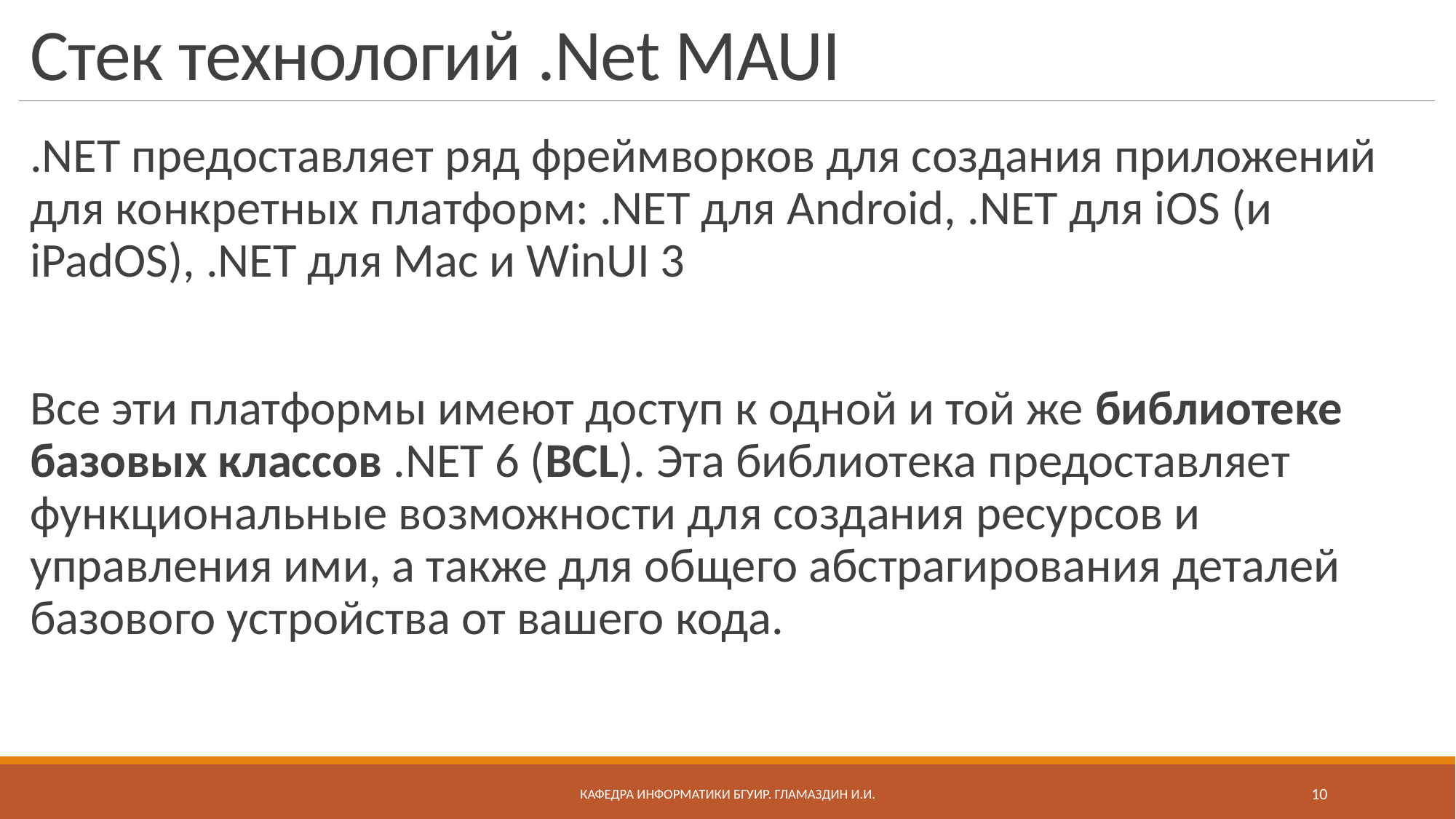

# Стек технологий .Net MAUI
.NET предоставляет ряд фреймворков для создания приложений для конкретных платформ: .NET для Android, .NET для iOS (и iPadOS), .NET для Mac и WinUI 3

Все эти платформы имеют доступ к одной и той же библиотеке базовых классов .NET 6 (BCL). Эта библиотека предоставляет функциональные возможности для создания ресурсов и управления ими, а также для общего абстрагирования деталей базового устройства от вашего кода.

Кафедра информатики бгуир. Гламаздин И.и.
10